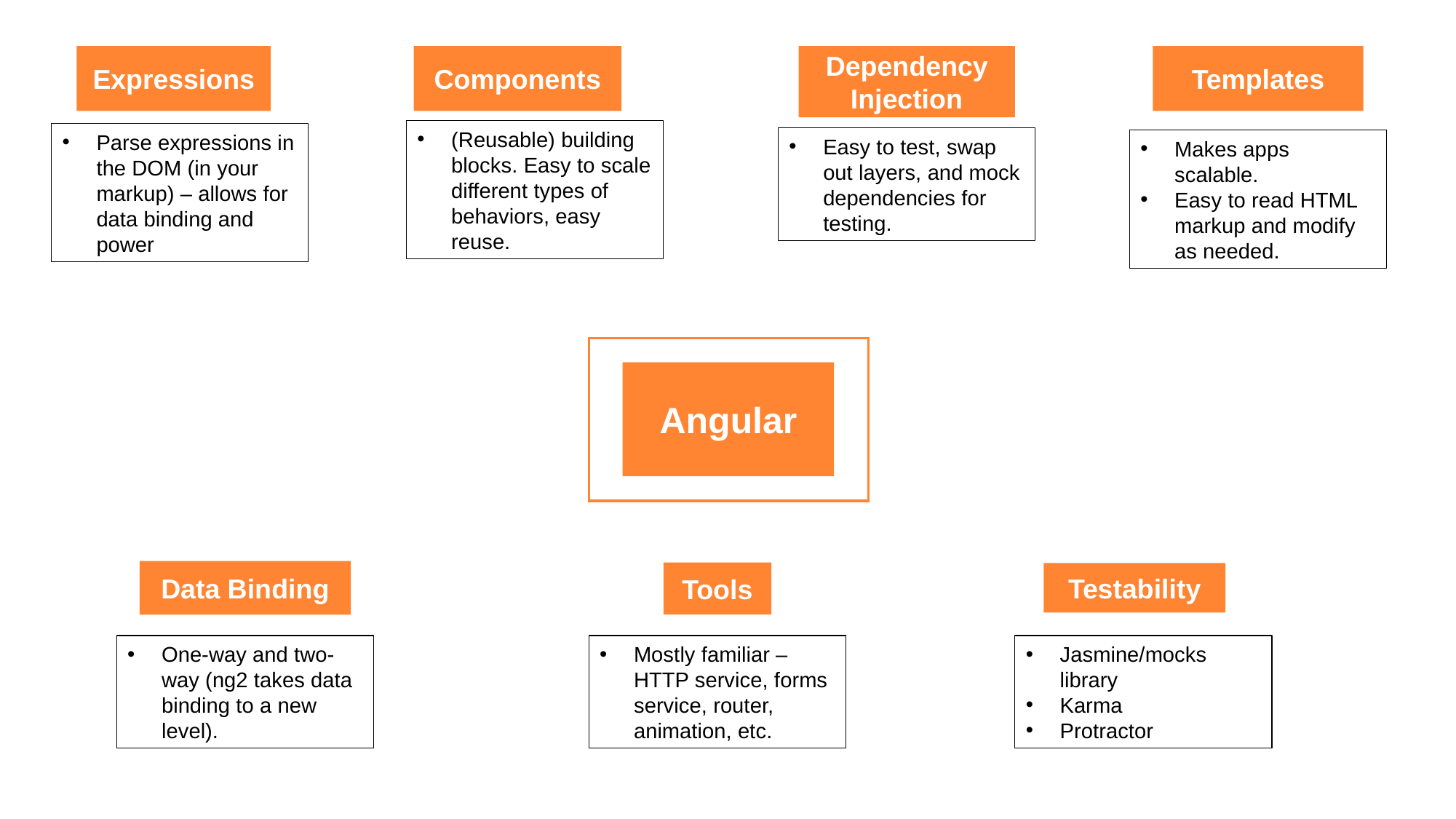

Expressions
Parse expressions in the DOM (in your markup) – allows for data binding and power
Components
(Reusable) building blocks. Easy to scale different types of behaviors, easy reuse.
Dependency Injection
Easy to test, swap out layers, and mock dependencies for testing.
Templates
Makes apps scalable.
Easy to read HTML markup and modify as needed.

Angular
Data Binding
One-way and two-way (ng2 takes data binding to a new level).
Tools
Mostly familiar – HTTP service, forms service, router, animation, etc.
Testability
Jasmine/mocks library
Karma
Protractor